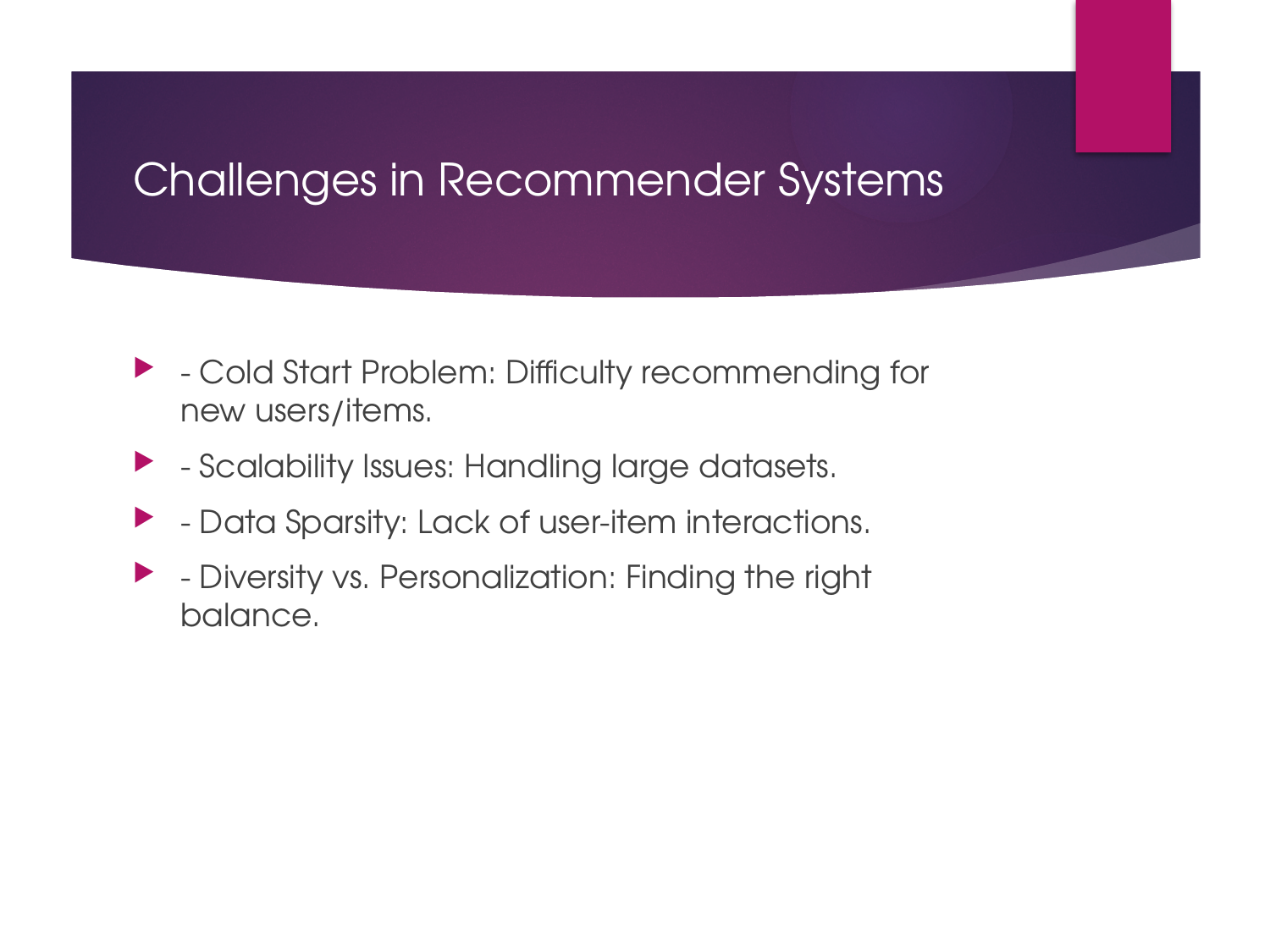

# Challenges in Recommender Systems
- Cold Start Problem: Difficulty recommending for new users/items.
- Scalability Issues: Handling large datasets.
- Data Sparsity: Lack of user-item interactions.
- Diversity vs. Personalization: Finding the right balance.